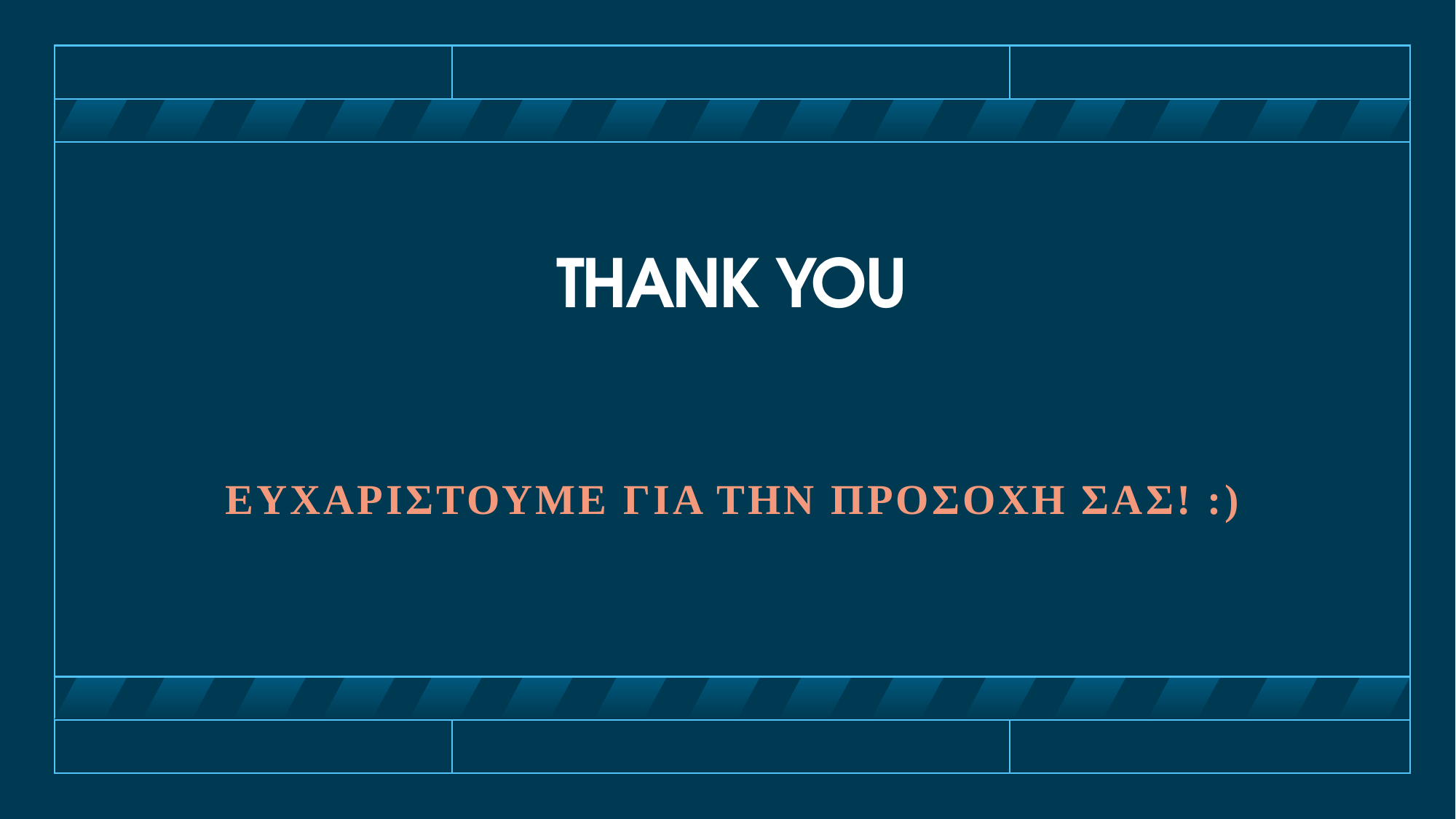

# THANK YOU
Ευχαριστουμε για την προσοχη σας! :)